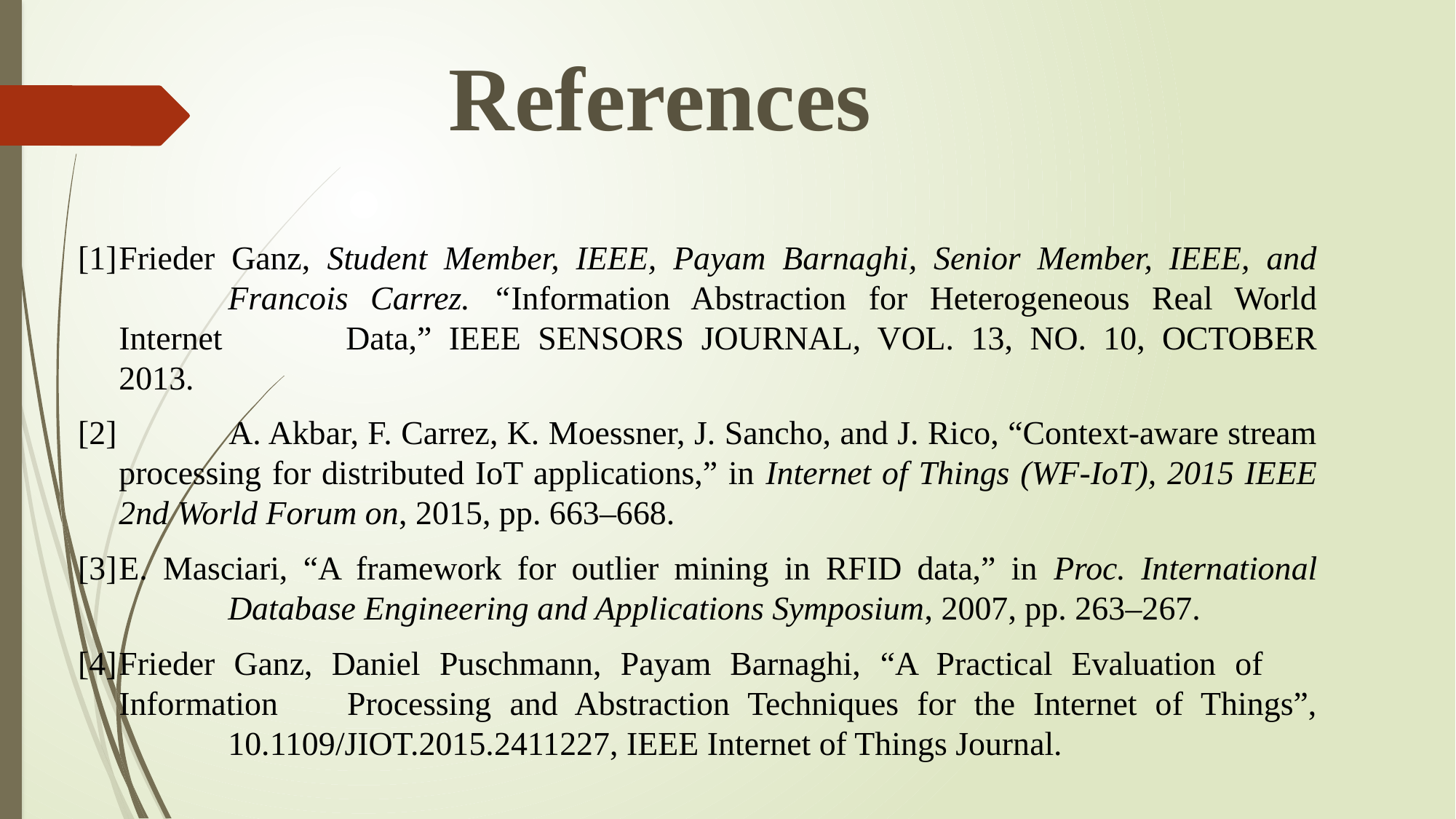

# References
[1]	Frieder Ganz, Student Member, IEEE, Payam Barnaghi, Senior Member, IEEE, and 	Francois Carrez. “Information Abstraction for Heterogeneous Real World Internet 	Data,” IEEE SENSORS JOURNAL, VOL. 13, NO. 10, OCTOBER 2013.
[2] 	A. Akbar, F. Carrez, K. Moessner, J. Sancho, and J. Rico, “Context-aware stream processing for distributed IoT applications,” in Internet of Things (WF-IoT), 2015 IEEE 2nd World Forum on, 2015, pp. 663–668.
[3]	E. Masciari, “A framework for outlier mining in RFID data,” in Proc. International 	Database Engineering and Applications Symposium, 2007, pp. 263–267.
[4]	Frieder Ganz, Daniel Puschmann, Payam Barnaghi, “A Practical Evaluation of 	Information 	Processing and Abstraction Techniques for the Internet of Things”, 	10.1109/JIOT.2015.2411227, IEEE Internet of Things Journal.